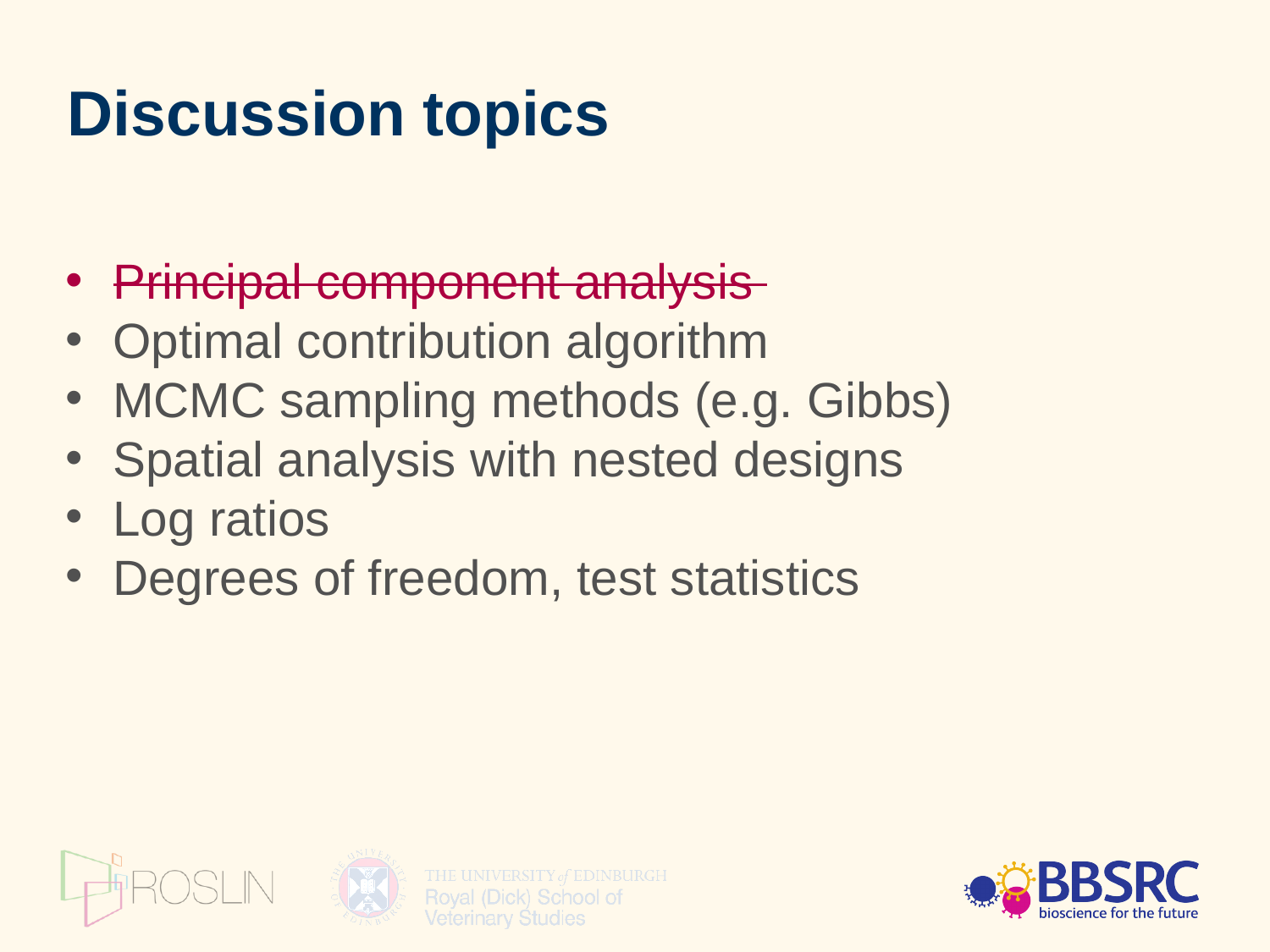

Discussion topics
Principal component analysis
Optimal contribution algorithm
MCMC sampling methods (e.g. Gibbs)
Spatial analysis with nested designs
Log ratios
Degrees of freedom, test statistics